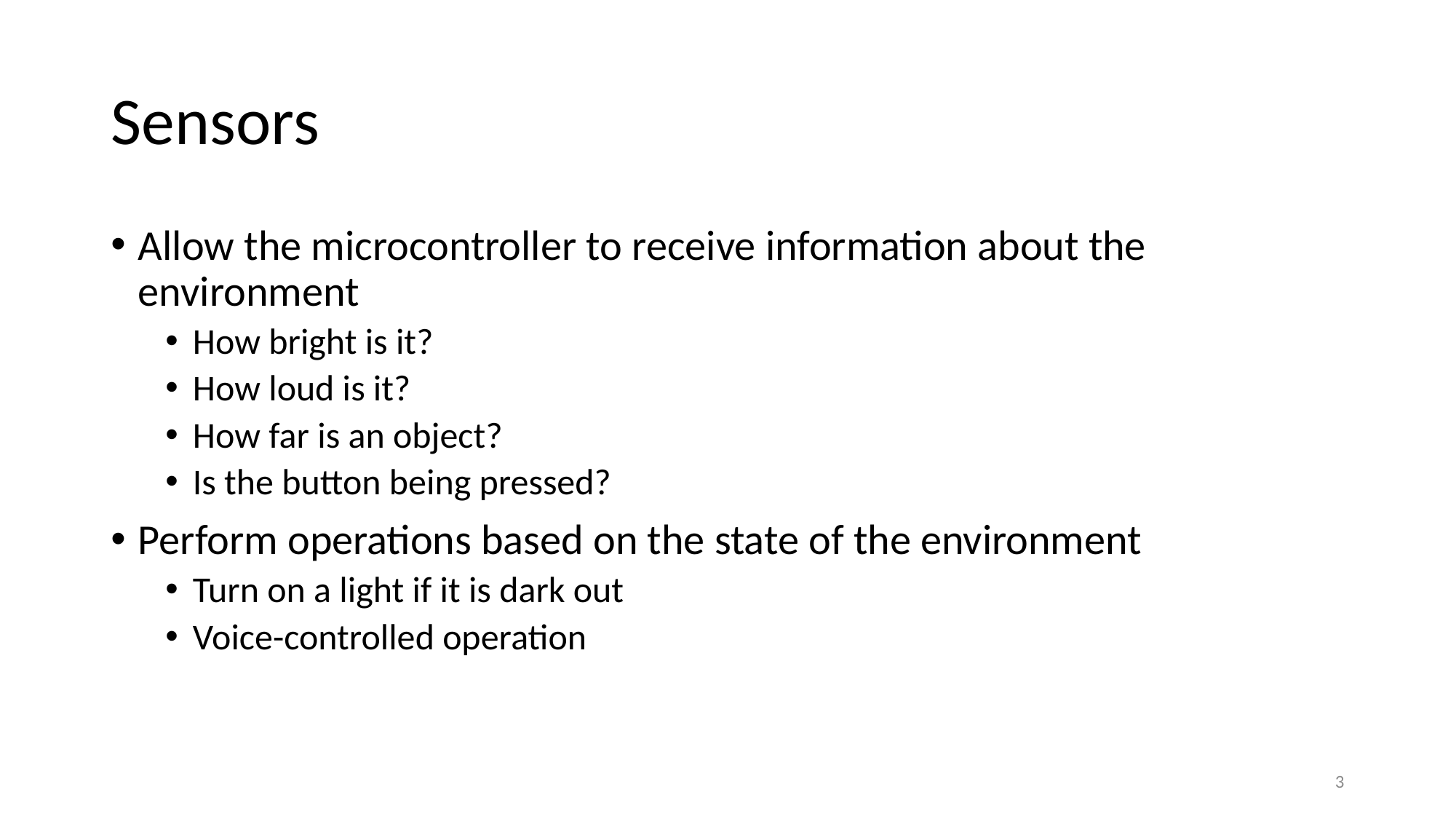

# Sensors
Allow the microcontroller to receive information about the environment
How bright is it?
How loud is it?
How far is an object?
Is the button being pressed?
Perform operations based on the state of the environment
Turn on a light if it is dark out
Voice-controlled operation
3